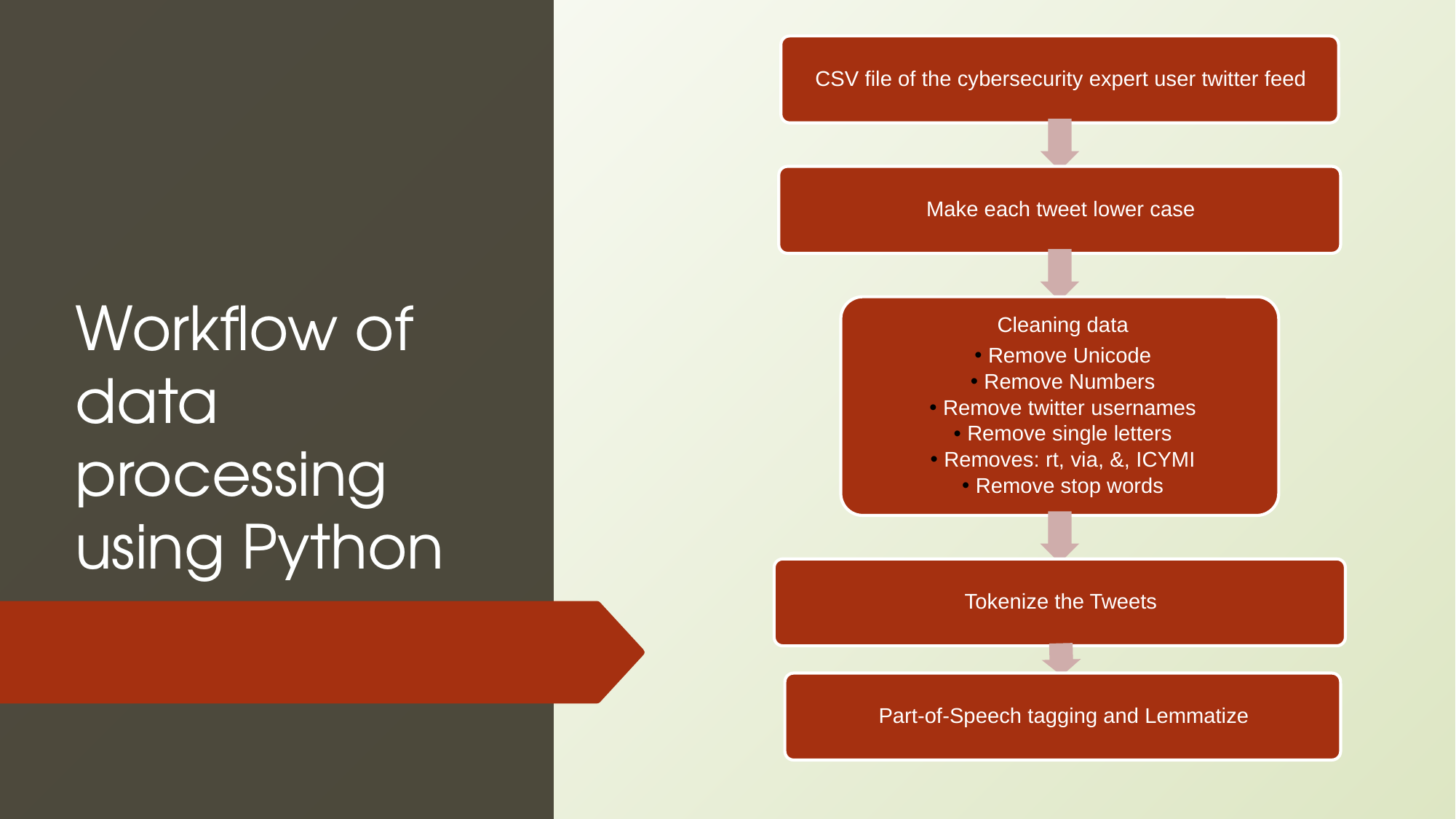

CSV file of the cybersecurity expert user twitter feed

Make each tweet lower case

Cleaning data
Remove Unicode
Remove Numbers
Remove twitter usernames
Remove single letters
Removes: rt, via, &, ICYMI
Remove stop words

Tokenize the Tweets

Part-of-Speech tagging and Lemmatize
# Workflow of data processing using Python